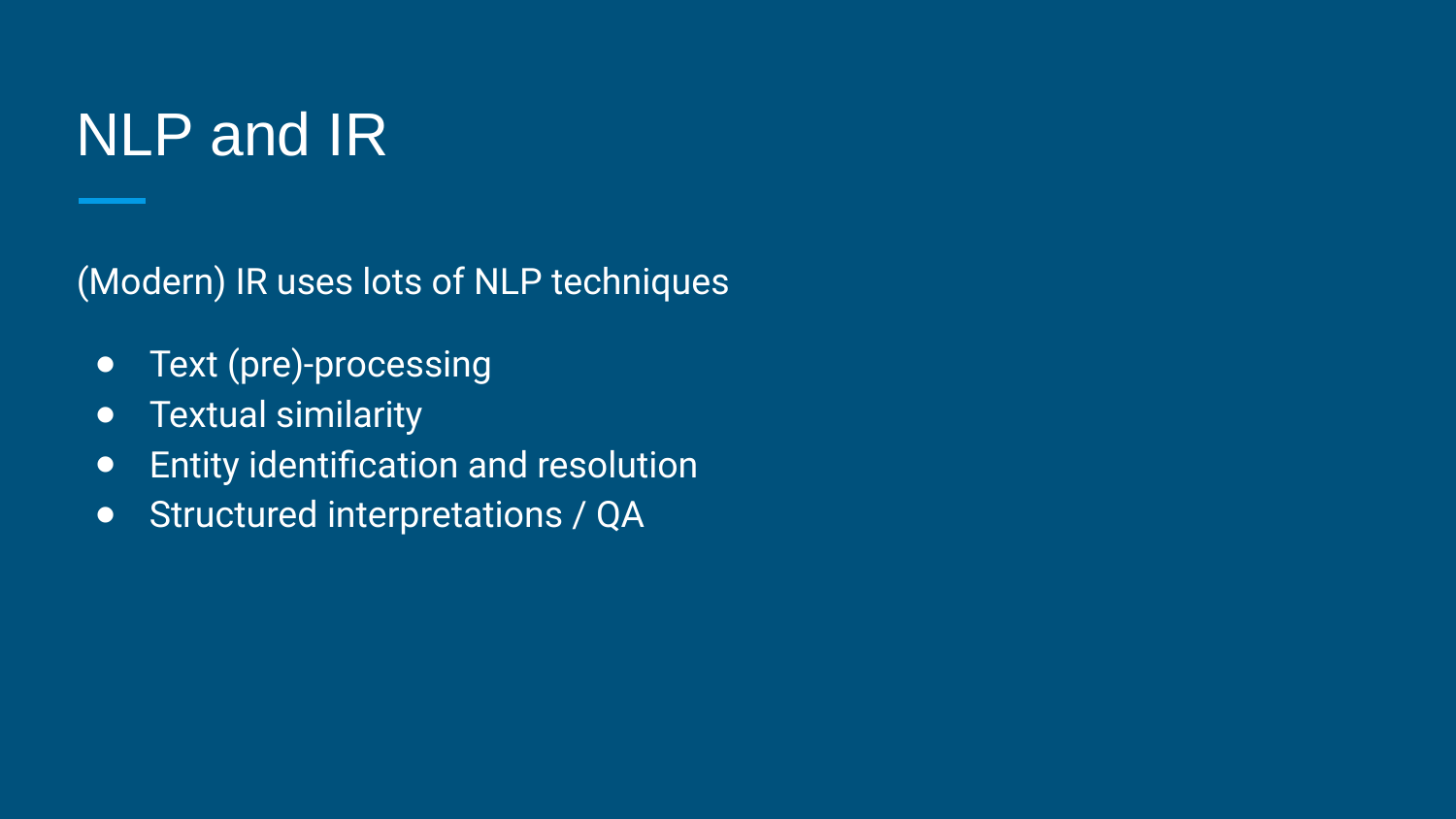

# NLP and IR
(Modern) IR uses lots of NLP techniques
Text (pre)-processing
Textual similarity
Entity identification and resolution
Structured interpretations / QA